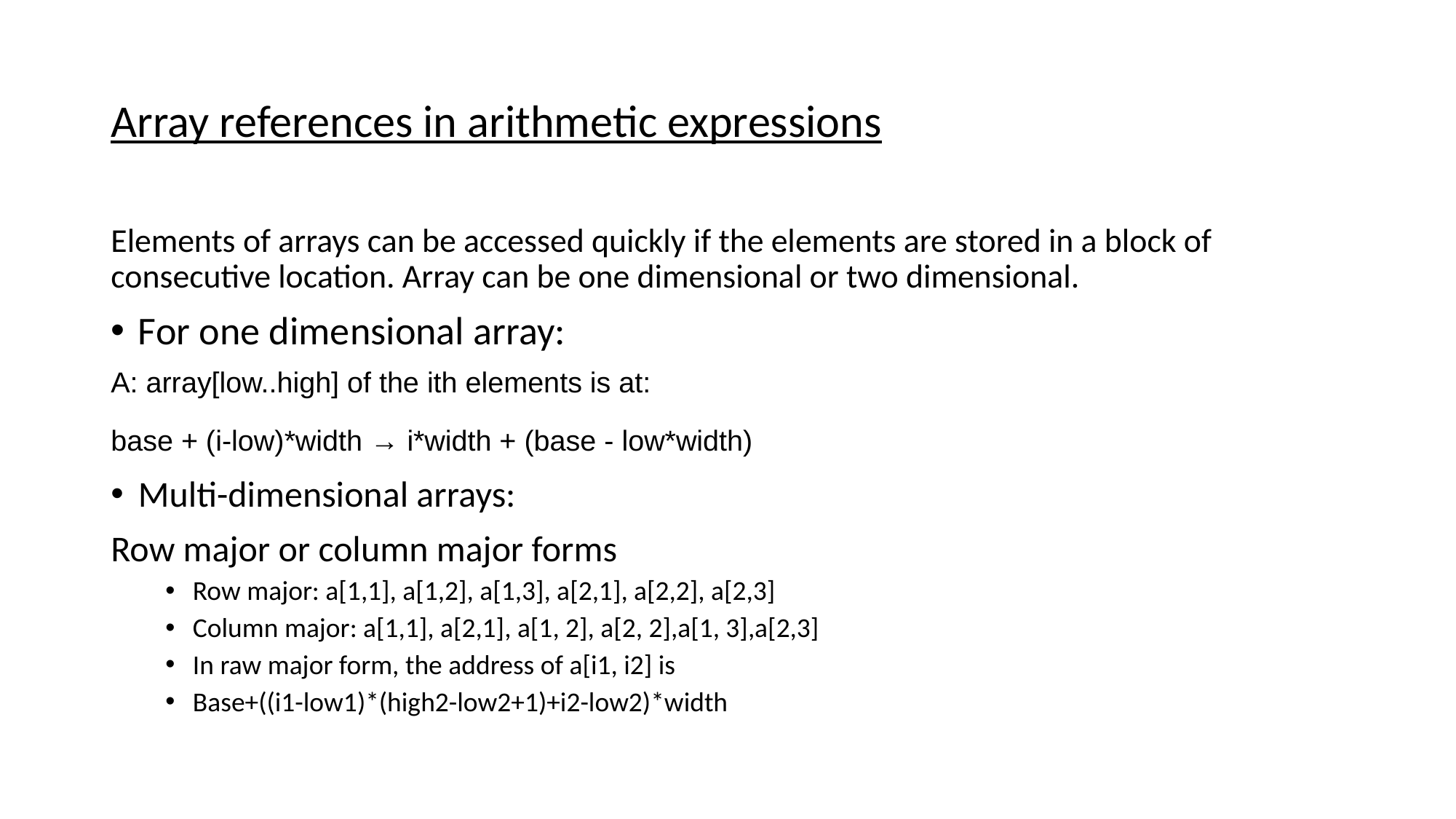

# Array references in arithmetic expressions
Elements of arrays can be accessed quickly if the elements are stored in a block of consecutive location. Array can be one dimensional or two dimensional.
For one dimensional array:
A: array[low..high] of the ith elements is at:
base + (i-low)*width → i*width + (base - low*width)
Multi-dimensional arrays:
Row major or column major forms
Row major: a[1,1], a[1,2], a[1,3], a[2,1], a[2,2], a[2,3]
Column major: a[1,1], a[2,1], a[1, 2], a[2, 2],a[1, 3],a[2,3]
In raw major form, the address of a[i1, i2] is
Base+((i1-low1)*(high2-low2+1)+i2-low2)*width